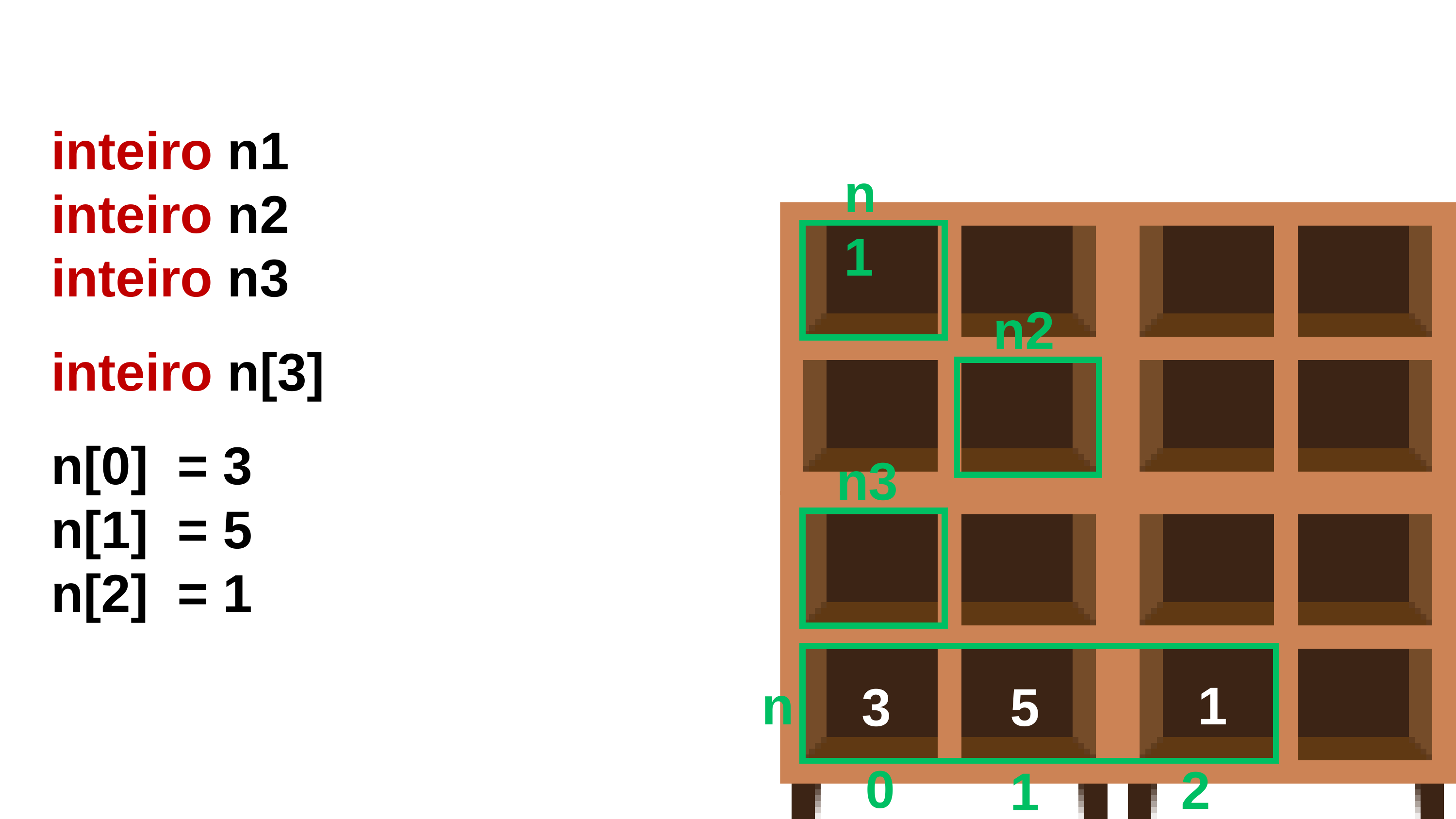

inteiro n1
n1
inteiro n2

inteiro n3
n2
inteiro n[3]

n[0]  = 3
n3
n[1]  = 5

n[2]  = 1

n
1
3
5
0
2
1